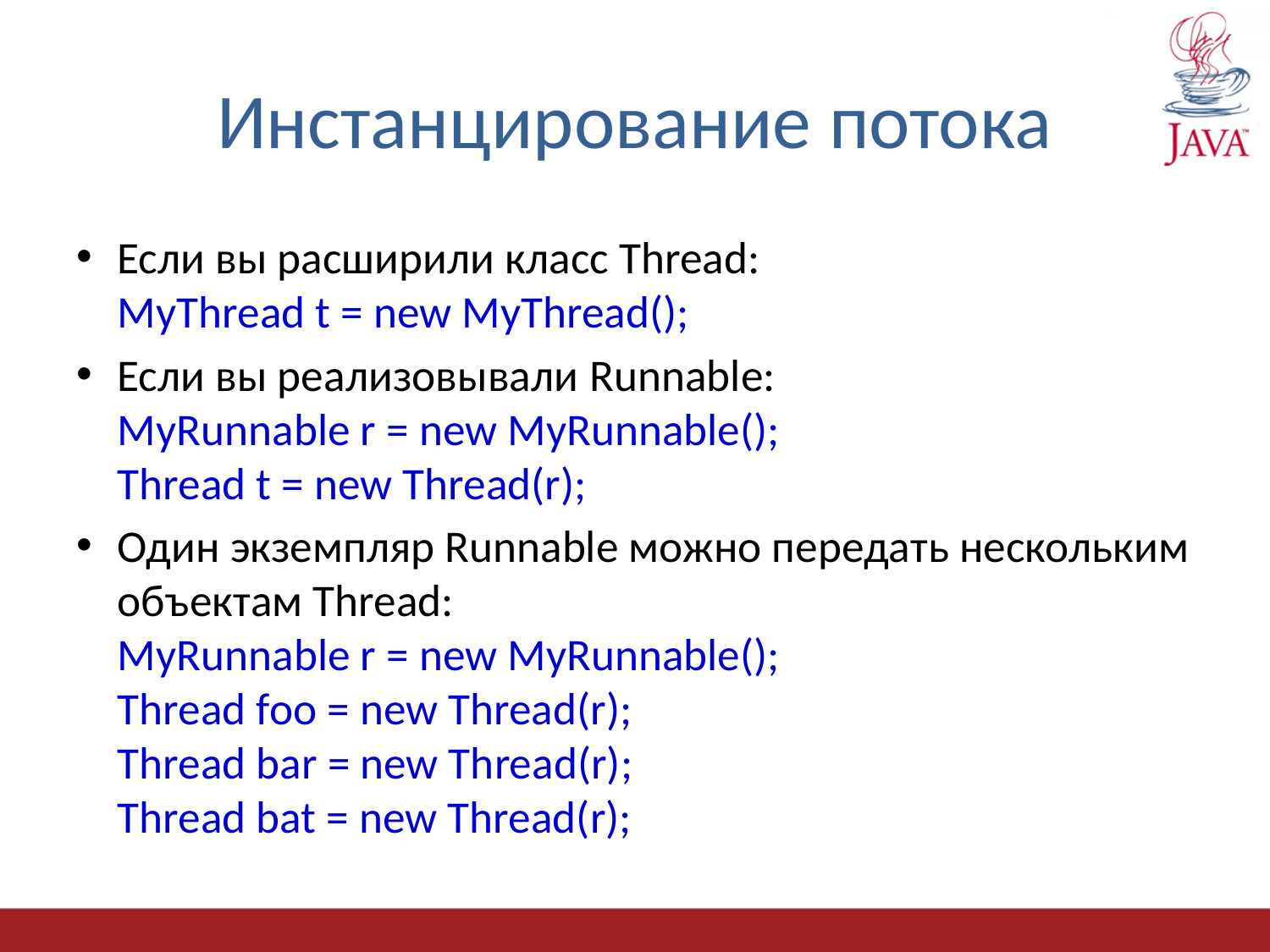

# Инстанцирование потока
Если вы расширили класс Thread:
MyThread t = new MyThread();
Если вы реализовывали Runnable:
MyRunnable r = new MyRunnable();
Thread t = new Thread(r);
Один экземпляр Runnable можно передать нескольким объектам Thread:
MyRunnable r = new MyRunnable();
Thread foo = new Thread(r);
Thread bar = new Thread(r);
Thread bat = new Thread(r);